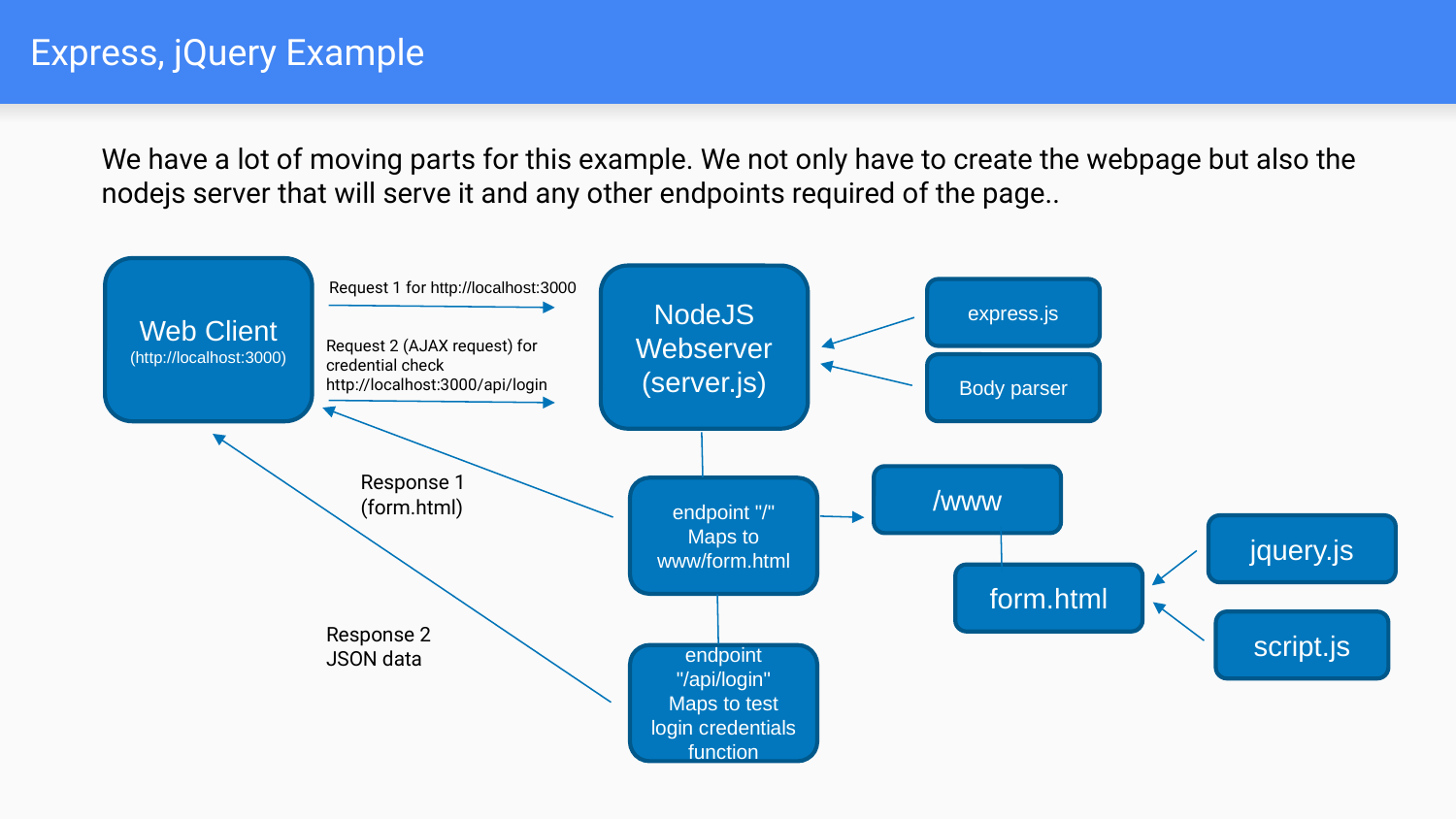

# Express, jQuery Example
We have a lot of moving parts for this example. We not only have to create the webpage but also the nodejs server that will serve it and any other endpoints required of the page..
Web Client
(http://localhost:3000)
NodeJS Webserver
(server.js)
Request 1 for http://localhost:3000
express.js
Request 2 (AJAX request) for credential check
http://localhost:3000/api/login
Body parser
Response 1
(form.html)
/www
endpoint "/"
Maps to www/form.html
jquery.js
form.html
script.js
Response 2
JSON data
endpoint "/api/login"
Maps to test login credentials function